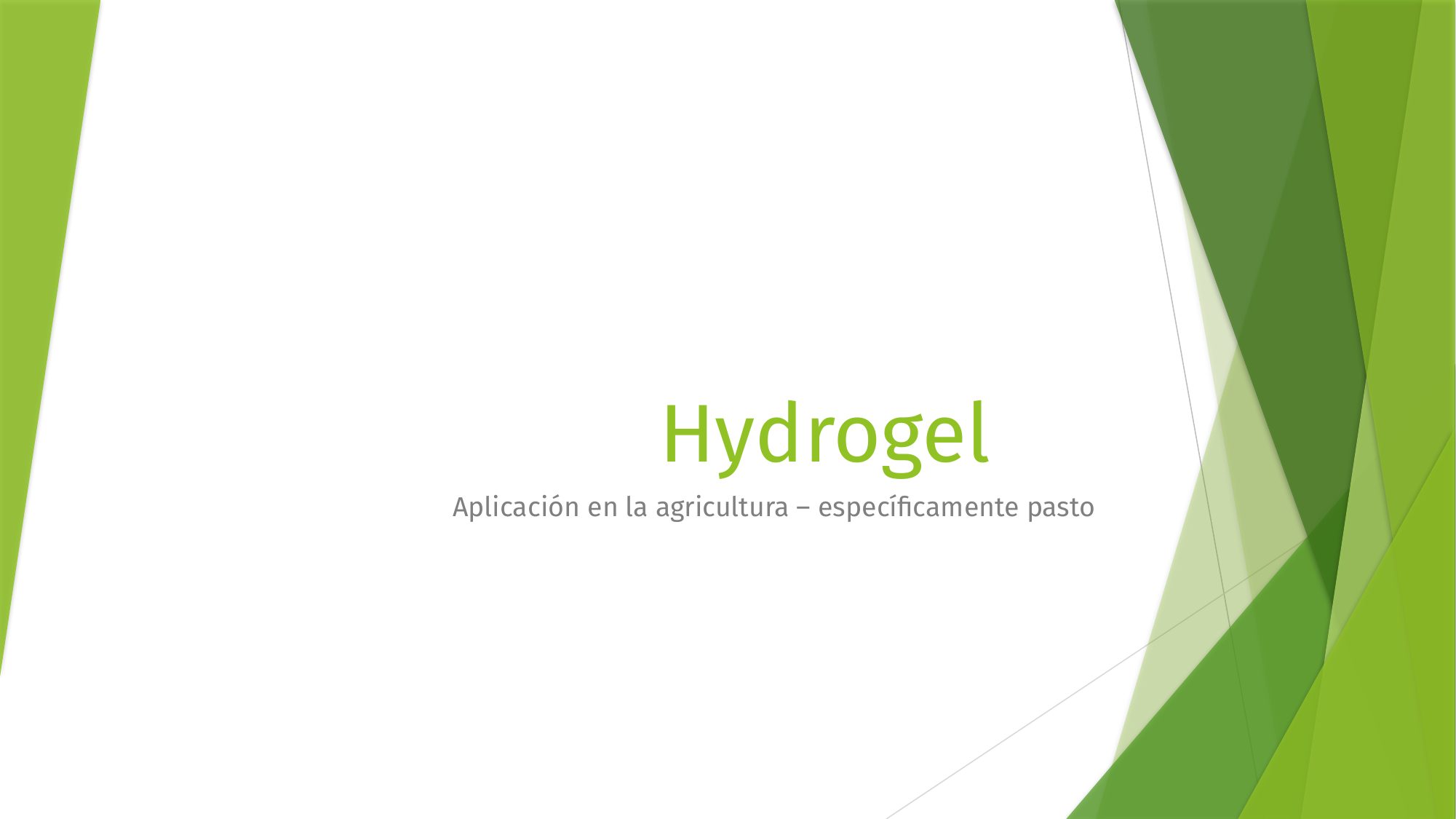

# Hydrogel
Aplicación en la agricultura – específicamente pasto